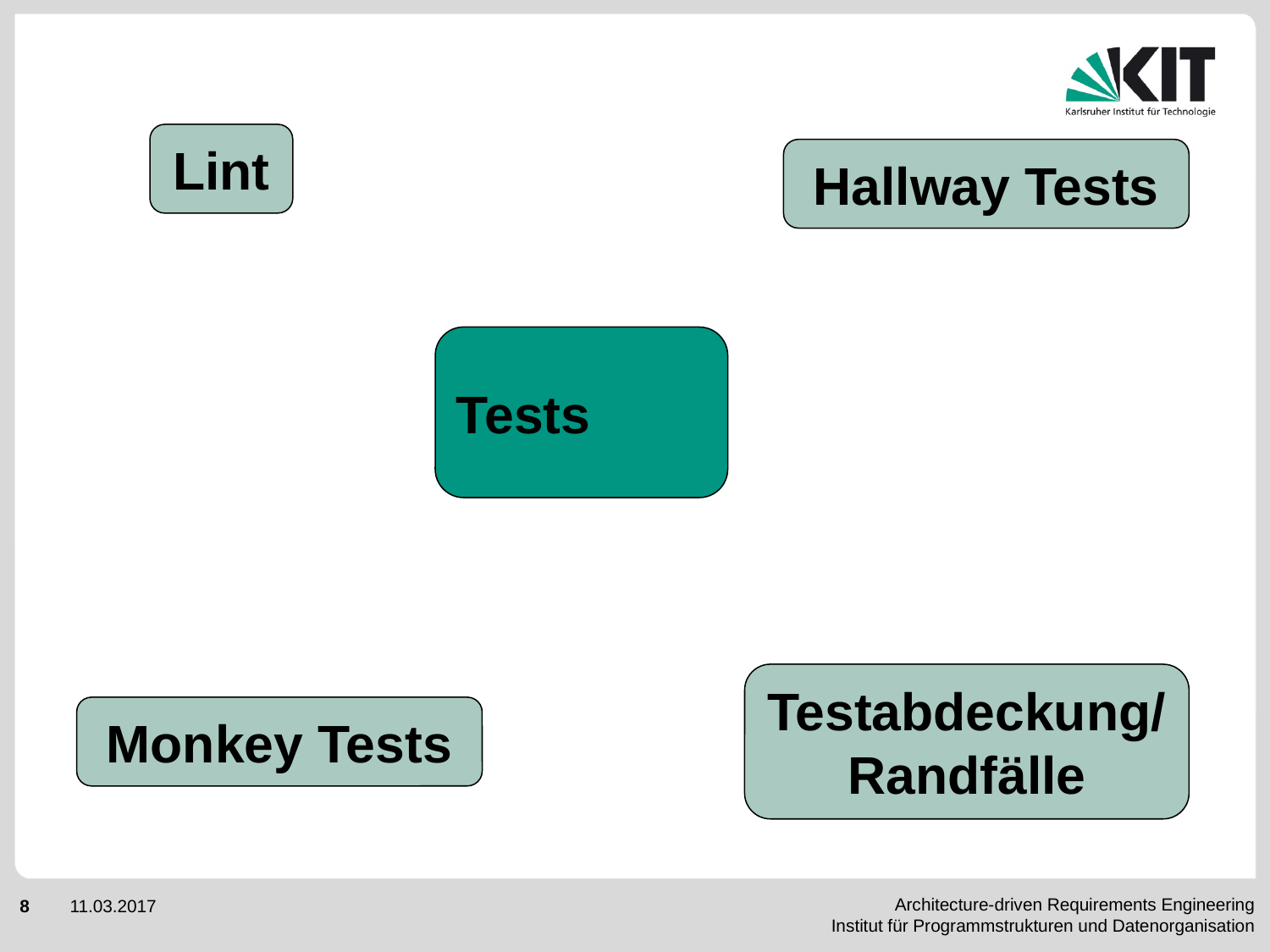

Lint
Hallway Tests
Tests
Testabdeckung/ Randfälle
Monkey Tests